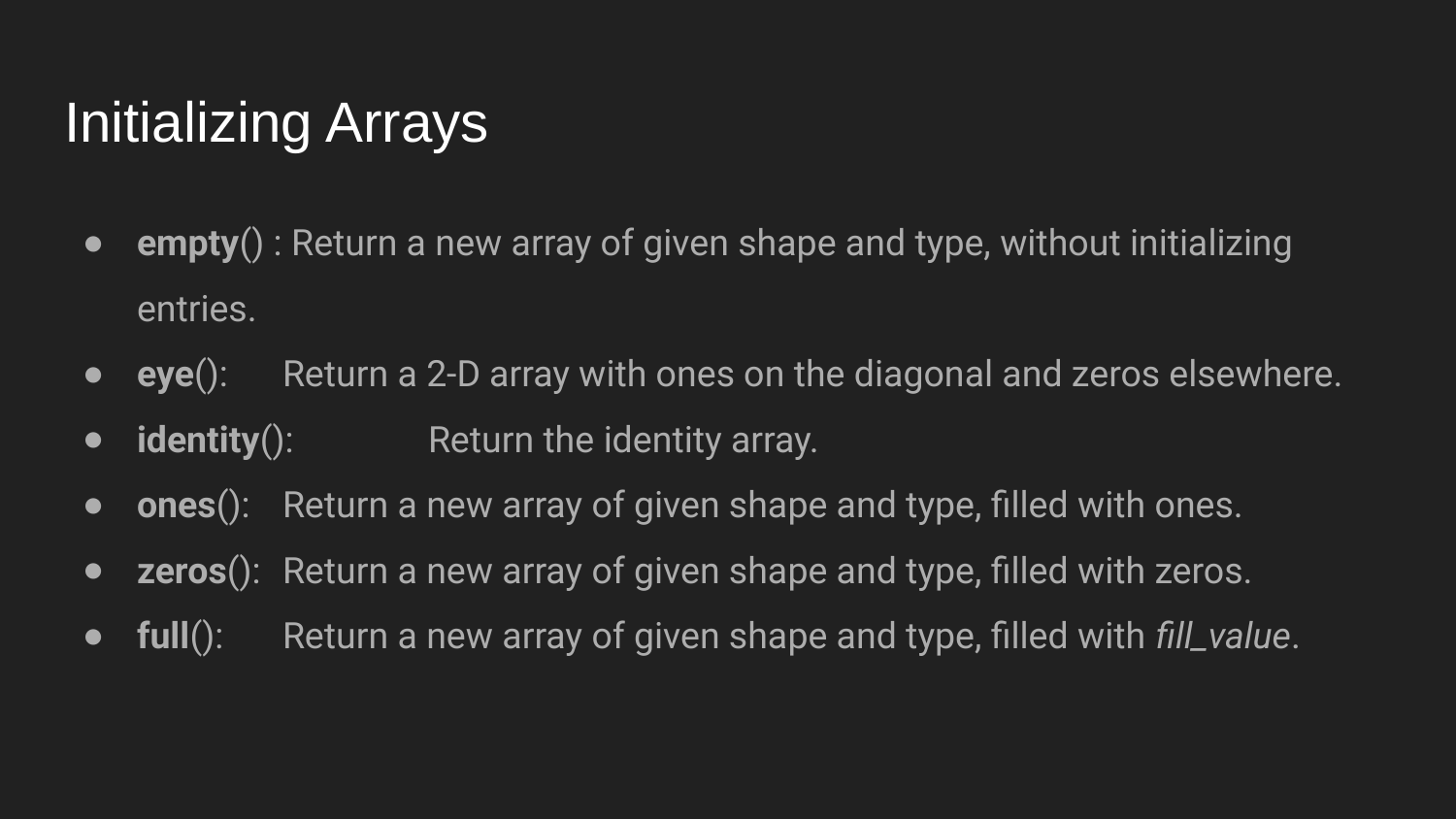

# Initializing Arrays
empty() :	 Return a new array of given shape and type, without initializing entries.
eye(): 	Return a 2-D array with ones on the diagonal and zeros elsewhere.
identity():	Return the identity array.
ones():	Return a new array of given shape and type, filled with ones.
zeros():	Return a new array of given shape and type, filled with zeros.
full():	Return a new array of given shape and type, filled with fill_value.